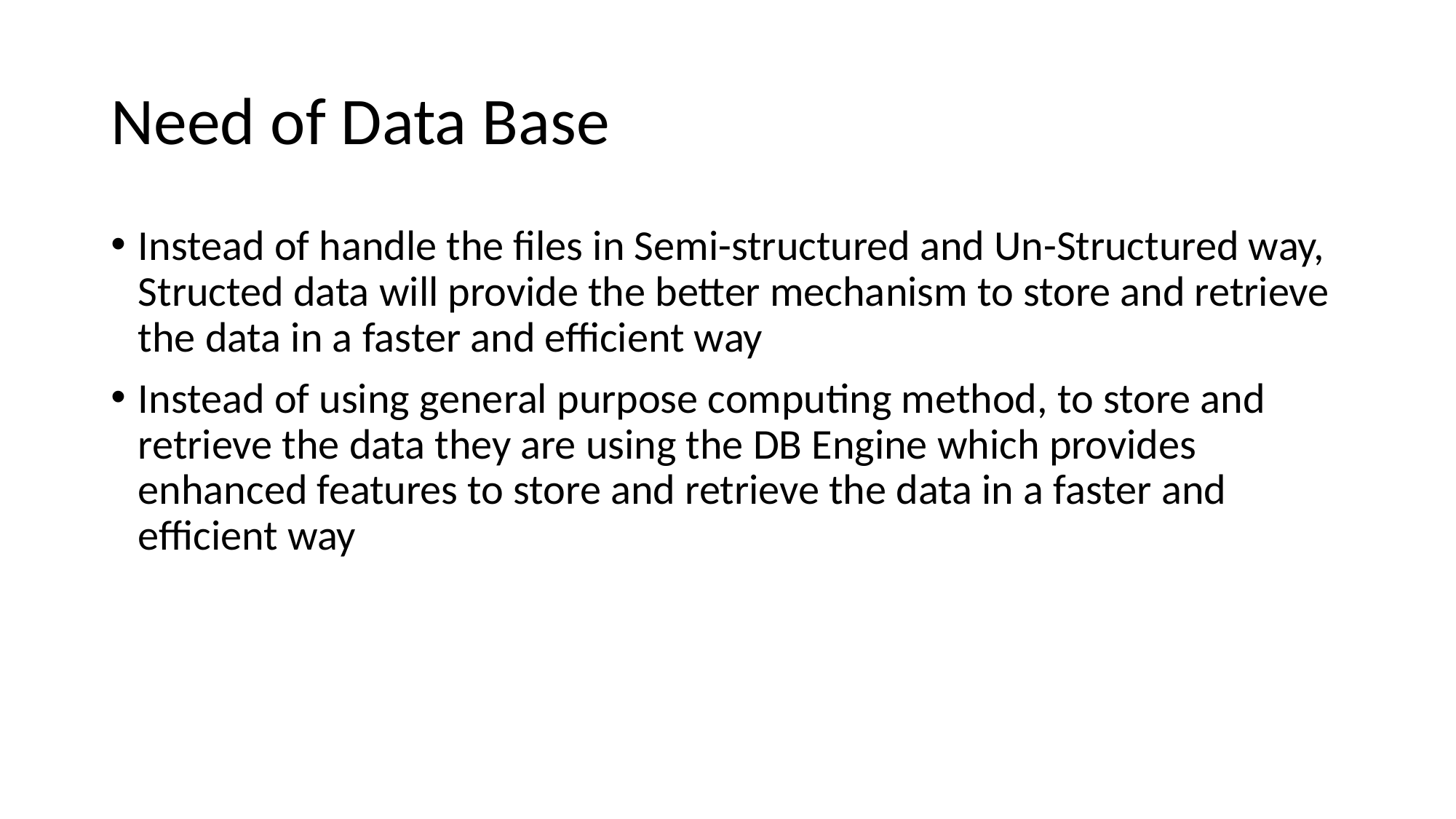

# Need of Data Base
Instead of handle the files in Semi-structured and Un-Structured way, Structed data will provide the better mechanism to store and retrieve the data in a faster and efficient way
Instead of using general purpose computing method, to store and retrieve the data they are using the DB Engine which provides enhanced features to store and retrieve the data in a faster and efficient way